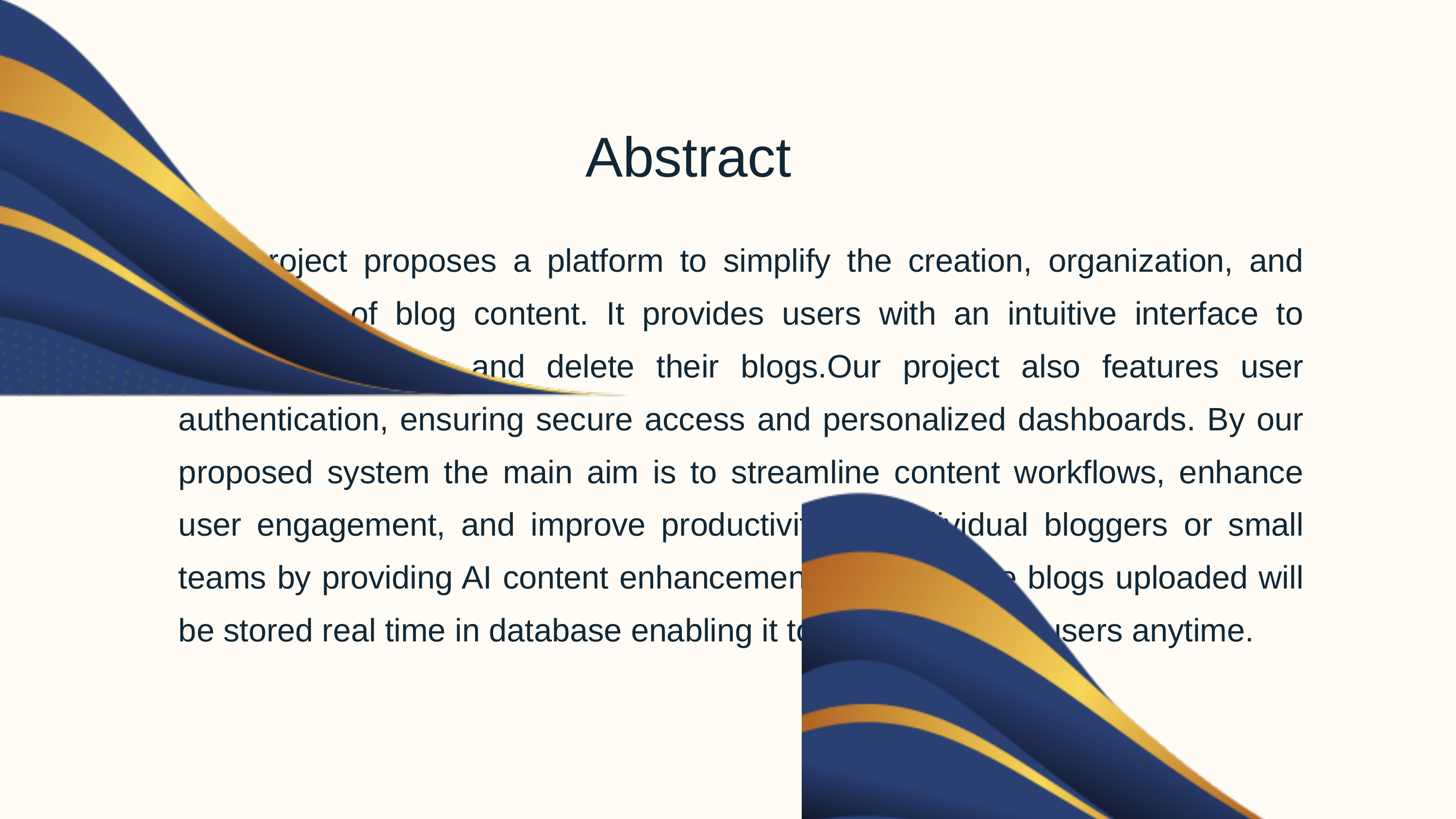

Abstract
The project proposes a platform to simplify the creation, organization, and publication of blog content. It provides users with an intuitive interface to create,read,update and delete their blogs.Our project also features user authentication, ensuring secure access and personalized dashboards. By our proposed system the main aim is to streamline content workflows, enhance user engagement, and improve productivity for individual bloggers or small teams by providing AI content enhancement features. The blogs uploaded will be stored real time in database enabling it to be visible to all users anytime.